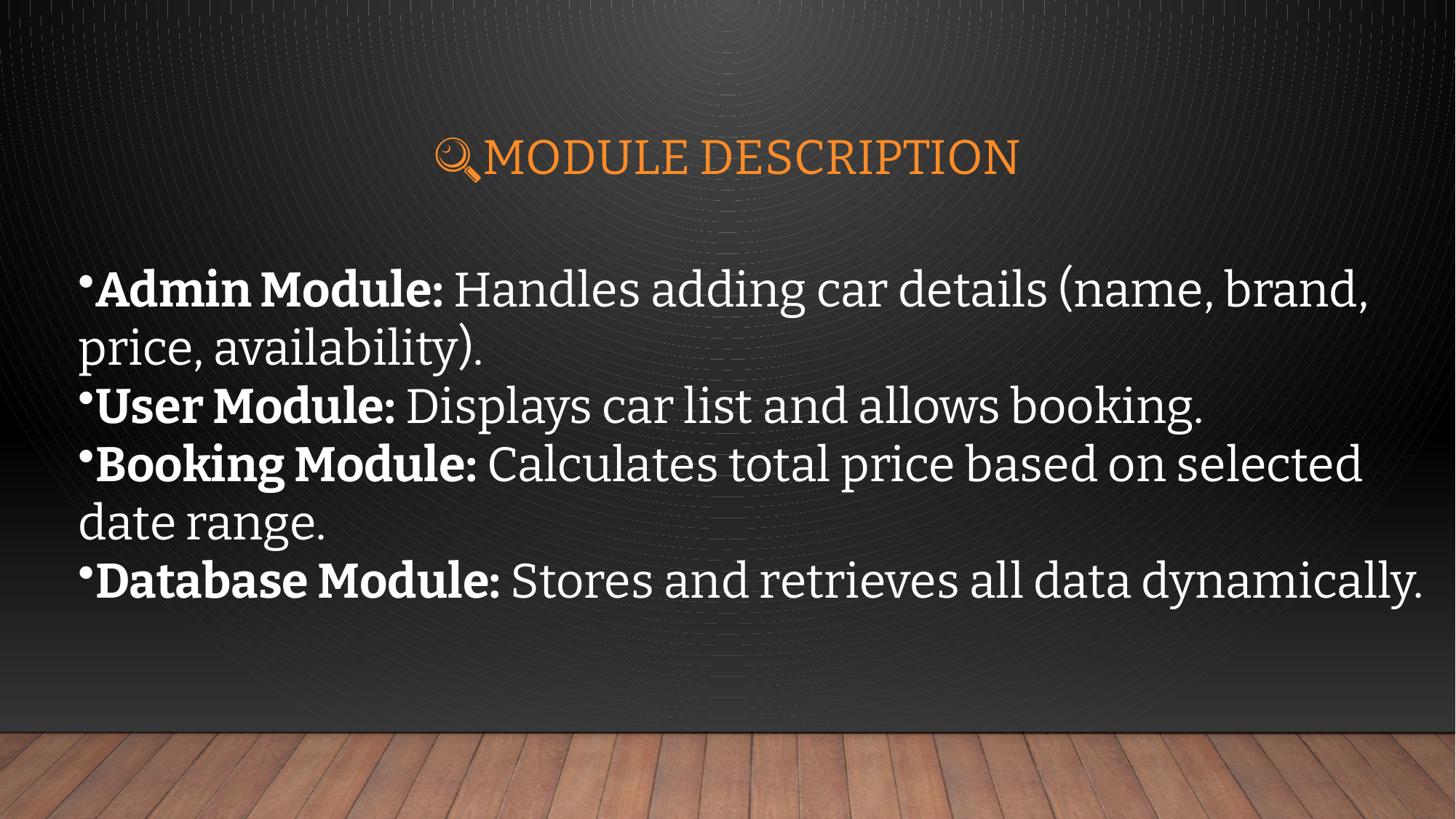

# 🔍Module Description
Admin Module: Handles adding car details (name, brand, price, availability).
User Module: Displays car list and allows booking.
Booking Module: Calculates total price based on selected date range.
Database Module: Stores and retrieves all data dynamically.